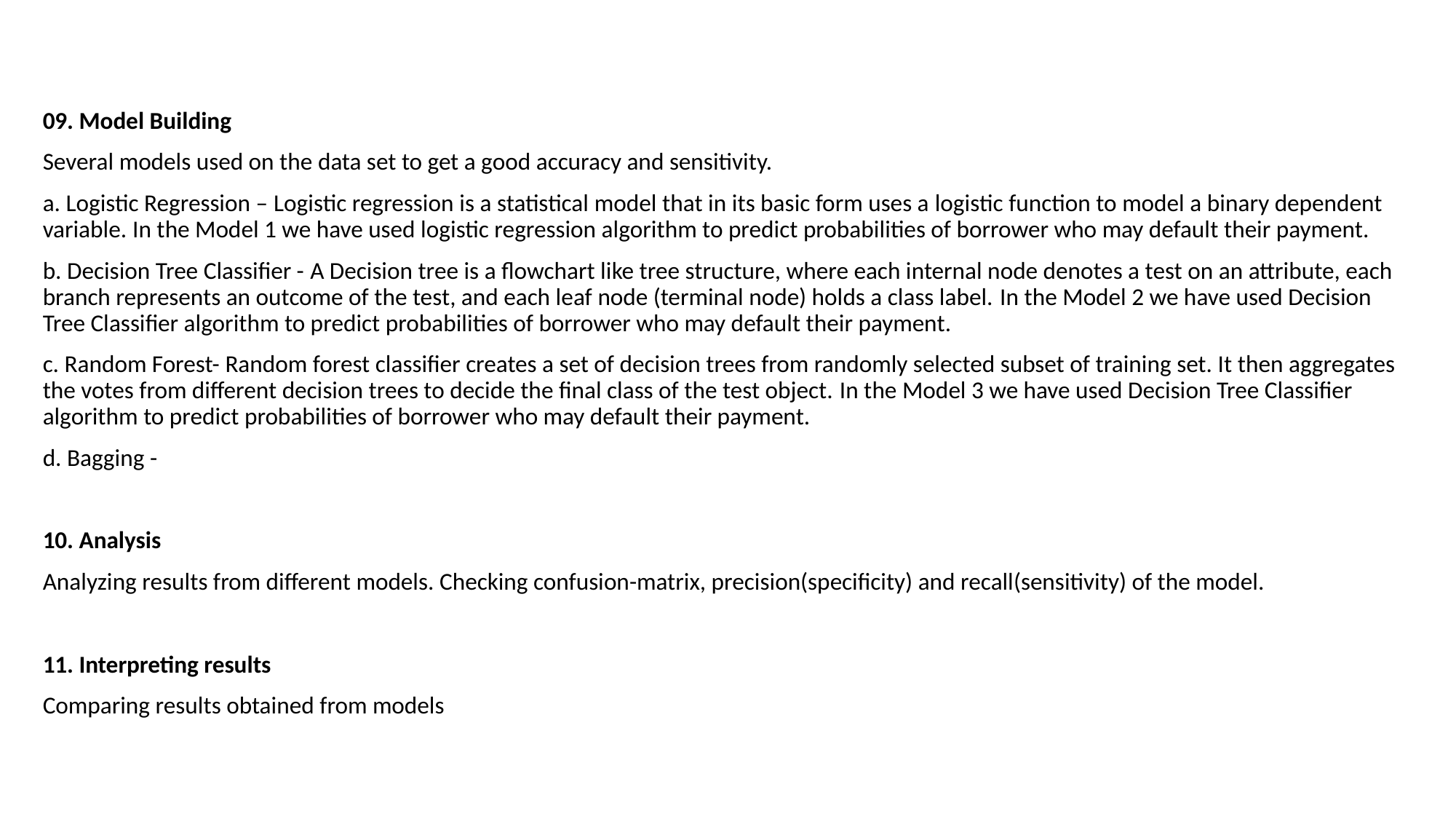

09. Model Building
Several models used on the data set to get a good accuracy and sensitivity.
a. Logistic Regression – Logistic regression is a statistical model that in its basic form uses a logistic function to model a binary dependent variable. In the Model 1 we have used logistic regression algorithm to predict probabilities of borrower who may default their payment.
b. Decision Tree Classifier - A Decision tree is a flowchart like tree structure, where each internal node denotes a test on an attribute, each branch represents an outcome of the test, and each leaf node (terminal node) holds a class label. In the Model 2 we have used Decision Tree Classifier algorithm to predict probabilities of borrower who may default their payment.
c. Random Forest- Random forest classifier creates a set of decision trees from randomly selected subset of training set. It then aggregates the votes from different decision trees to decide the final class of the test object. In the Model 3 we have used Decision Tree Classifier algorithm to predict probabilities of borrower who may default their payment.
d. Bagging -

10. Analysis
Analyzing results from different models. Checking confusion-matrix, precision(specificity) and recall(sensitivity) of the model.

11. Interpreting results
Comparing results obtained from models